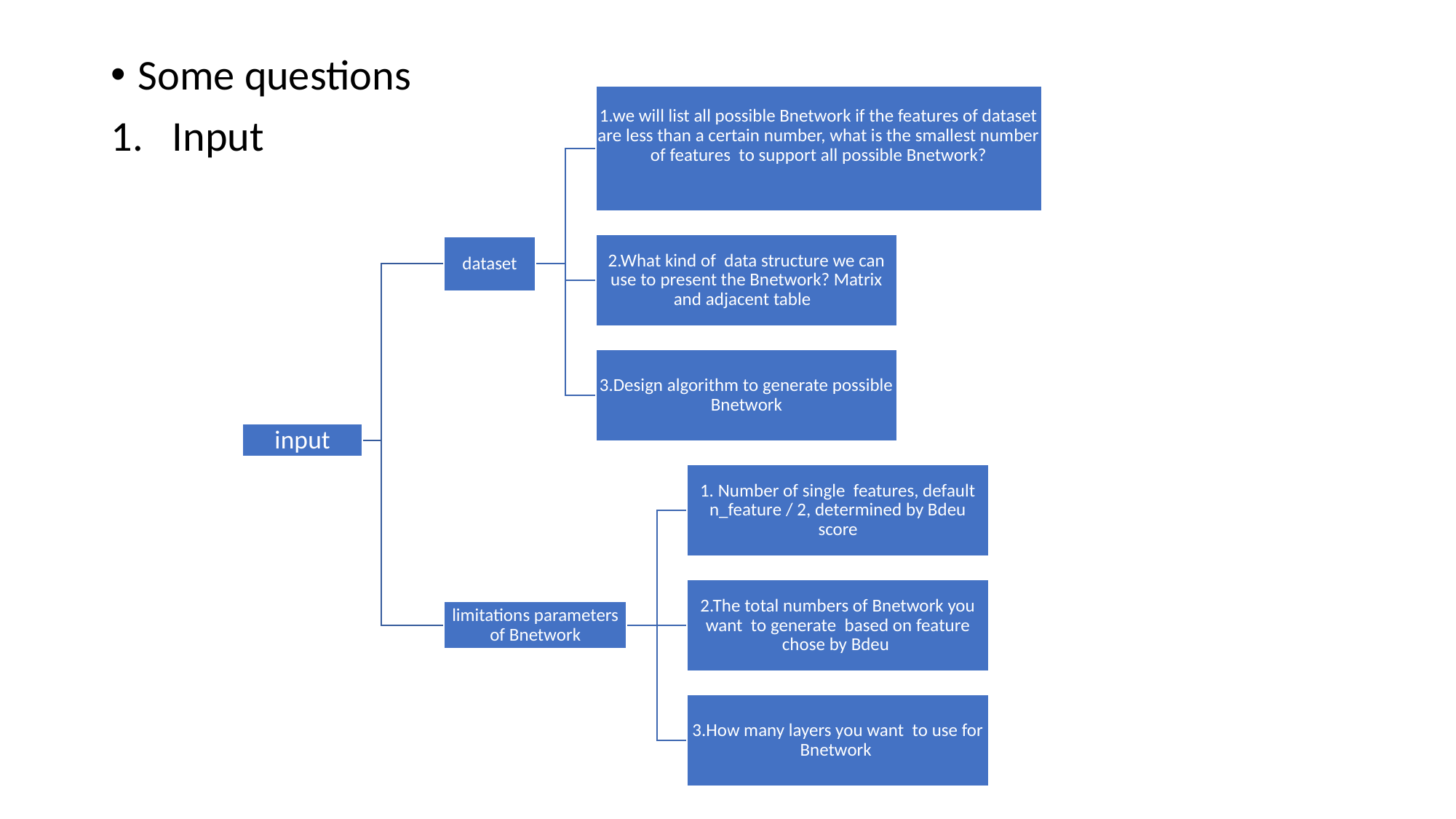

Some questions
Input

input
dataset
1.we will list all possible Bnetwork if the features of dataset are less than a certain number, what is the smallest number of features  to support all possible Bnetwork?

2.What kind of  data structure we can use to present the Bnetwork? Matrix and adjacent table
3.Design algorithm to generate possible Bnetwork
limitations parameters of Bnetwork
1. Number of single  features, default n_feature / 2, determined by Bdeu score
2.The total numbers of Bnetwork you want  to generate  based on feature chose by Bdeu
3.How many layers you want  to use for Bnetwork